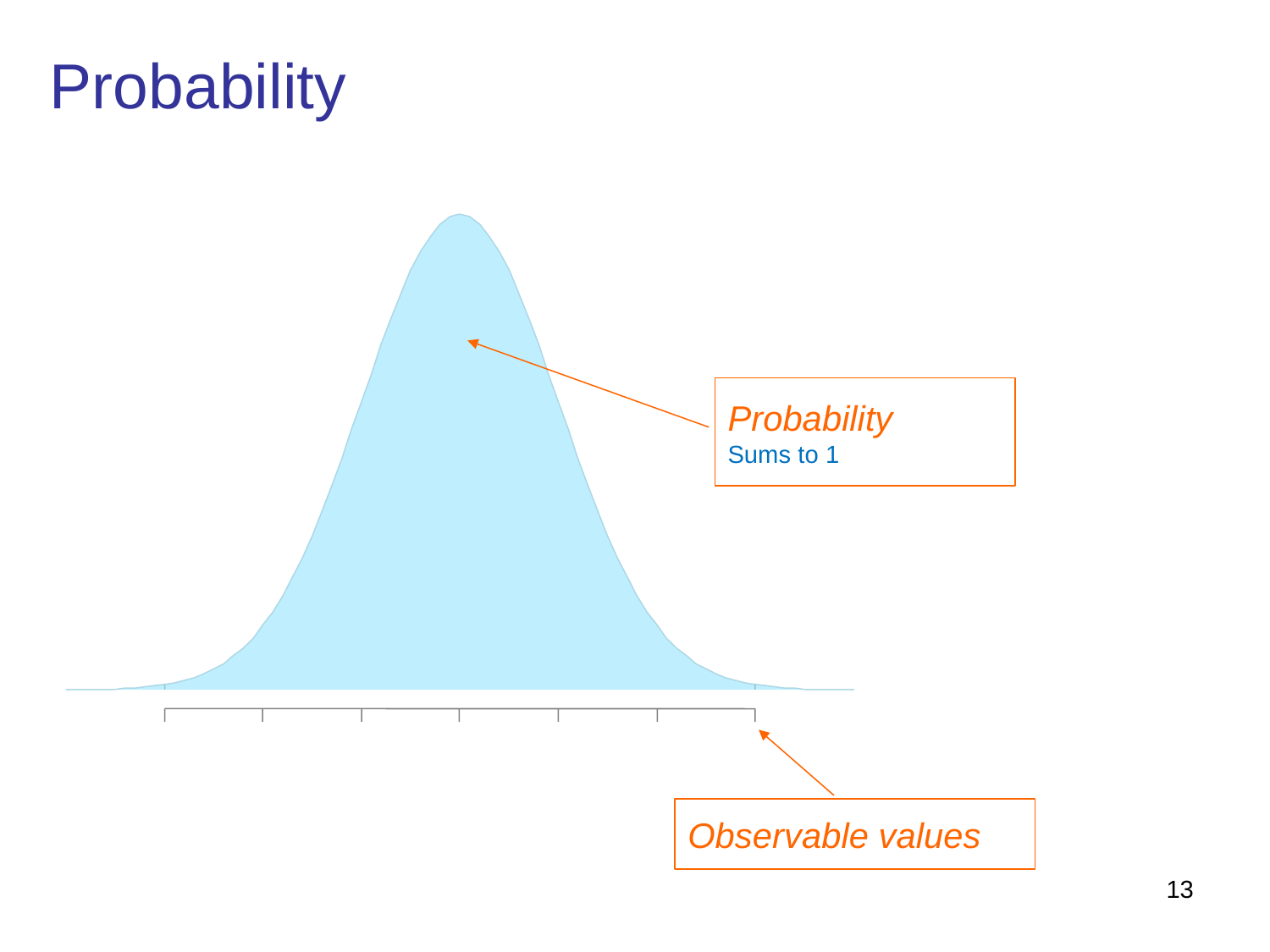

# Probability

Probability
Sums to 1
Observable values
13